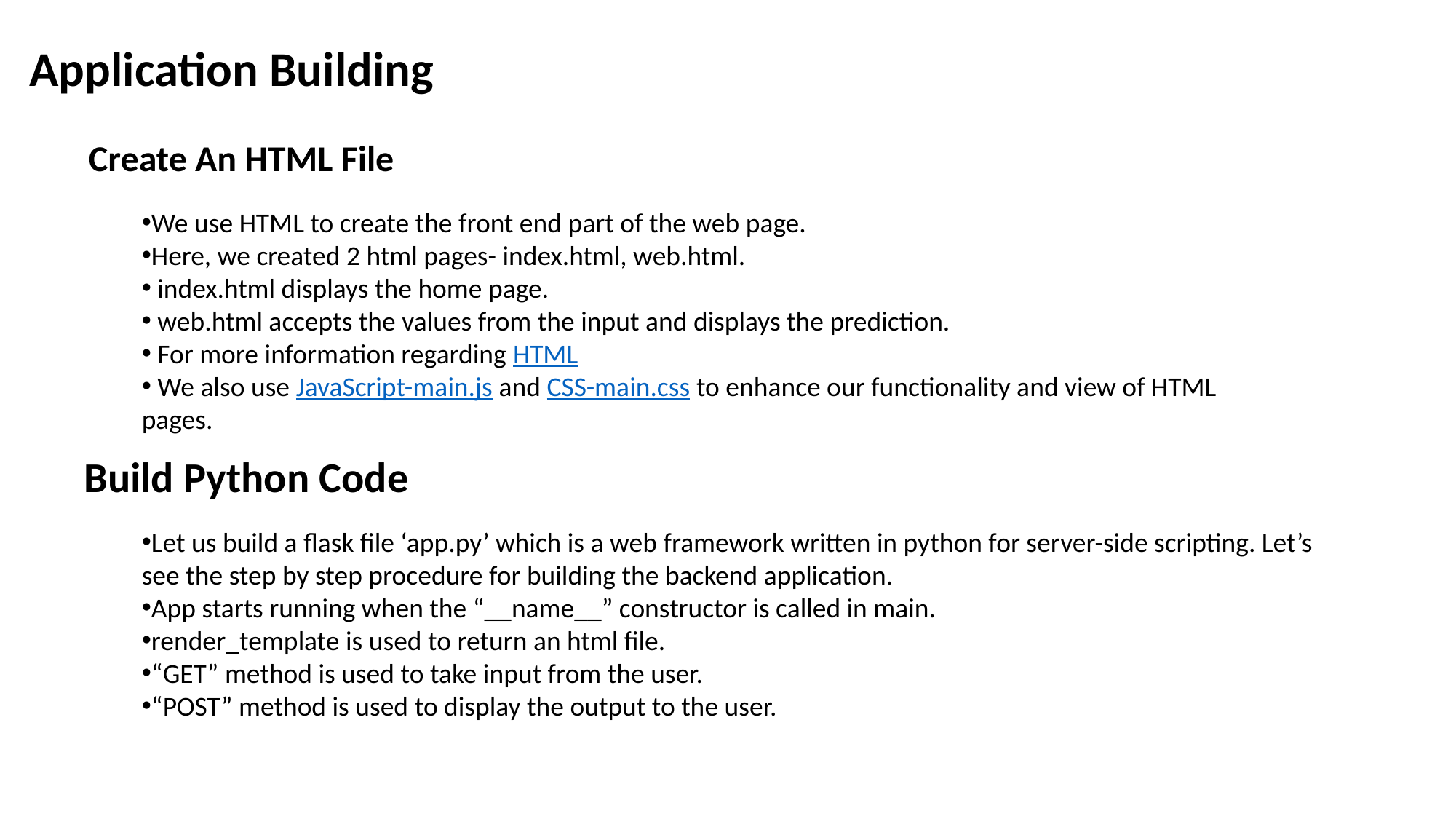

Application Building

Create An HTML File

We use HTML to create the front end part of the web page.
Here, we created 2 html pages- index.html, web.html.
 index.html displays the home page.
 web.html accepts the values from the input and displays the prediction.
 For more information regarding HTML
 We also use JavaScript-main.js and CSS-main.css to enhance our functionality and view of HTML pages.

Build Python Code

Let us build a flask file ‘app.py’ which is a web framework written in python for server-side scripting. Let’s see the step by step procedure for building the backend application.
App starts running when the “__name__” constructor is called in main.
render_template is used to return an html file.
“GET” method is used to take input from the user.
“POST” method is used to display the output to the user.